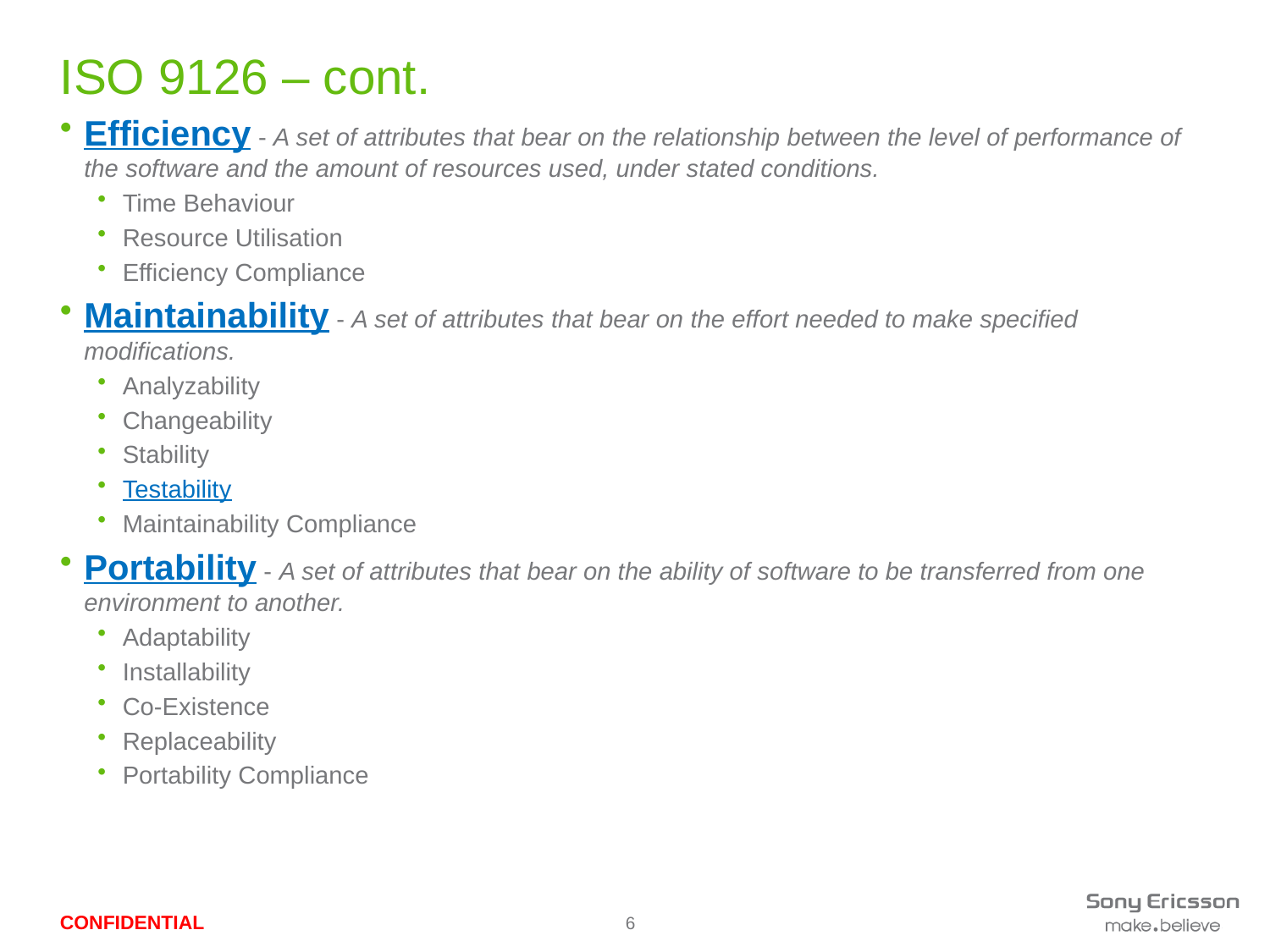

# ISO 9126 – cont.
Efficiency - A set of attributes that bear on the relationship between the level of performance of the software and the amount of resources used, under stated conditions.
Time Behaviour
Resource Utilisation
Efficiency Compliance
Maintainability - A set of attributes that bear on the effort needed to make specified modifications.
Analyzability
Changeability
Stability
Testability
Maintainability Compliance
Portability - A set of attributes that bear on the ability of software to be transferred from one environment to another.
Adaptability
Installability
Co-Existence
Replaceability
Portability Compliance